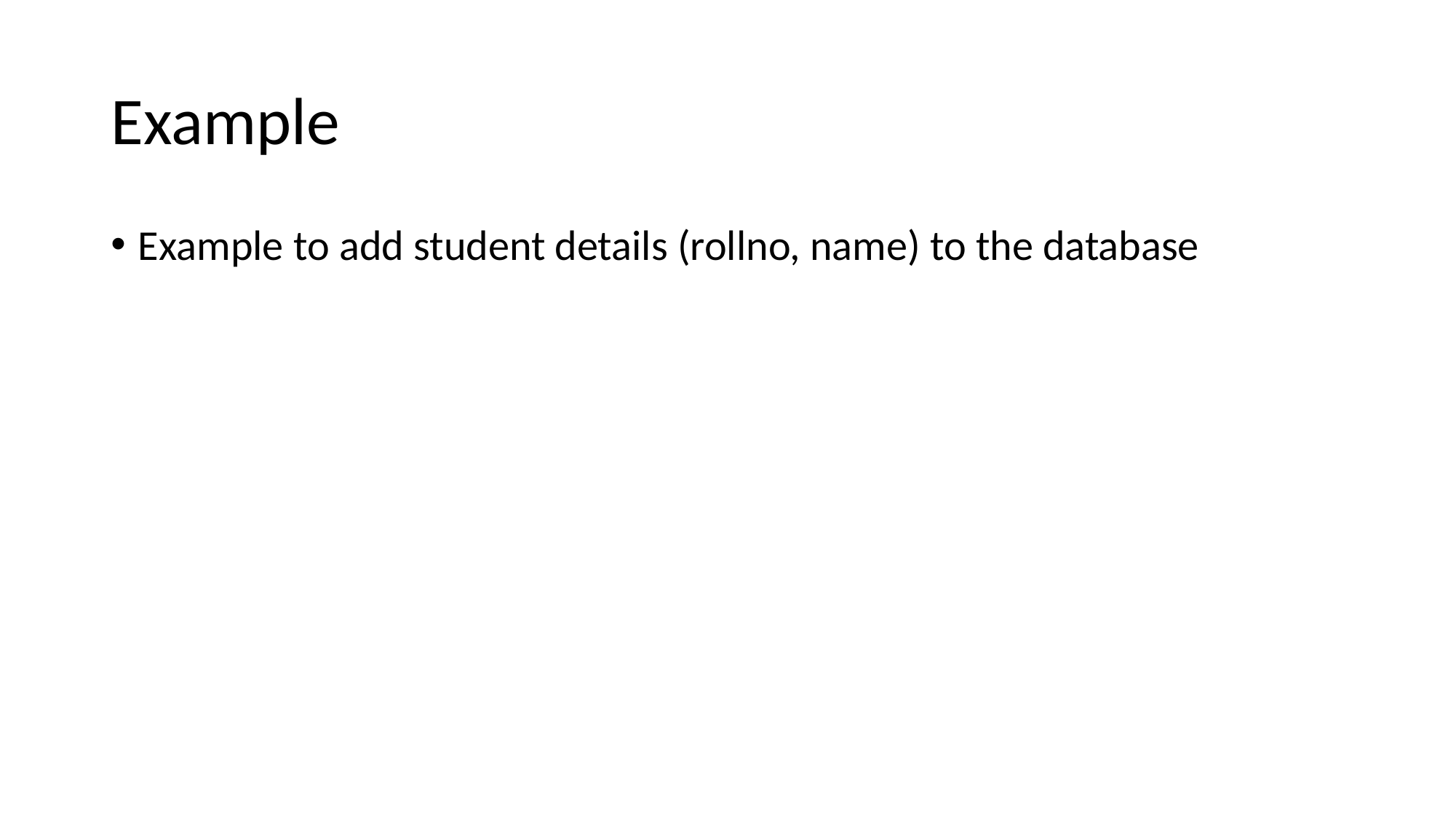

# Example
Example to add student details (rollno, name) to the database